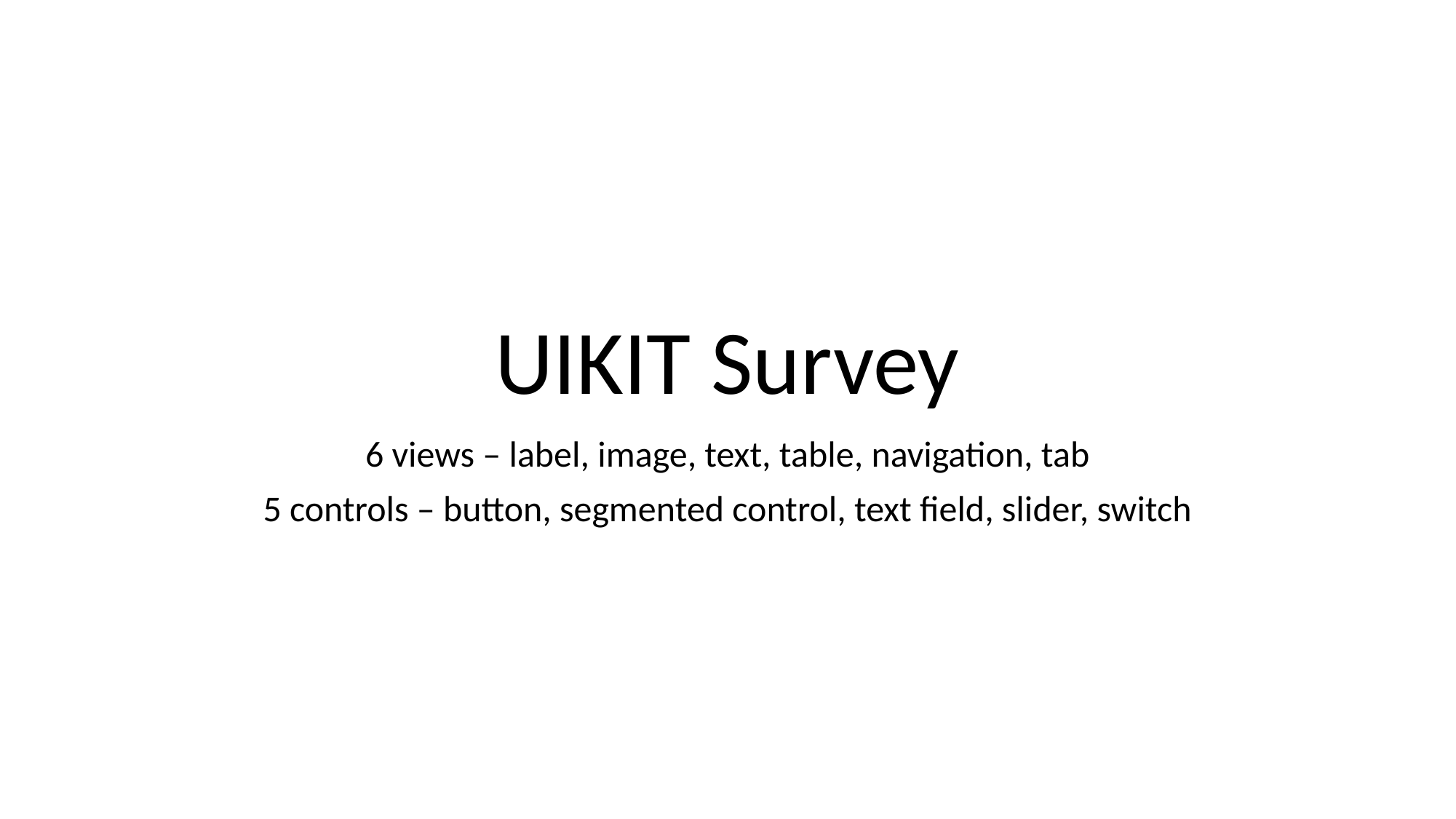

# UIKIT Survey
6 views – label, image, text, table, navigation, tab
5 controls – button, segmented control, text field, slider, switch